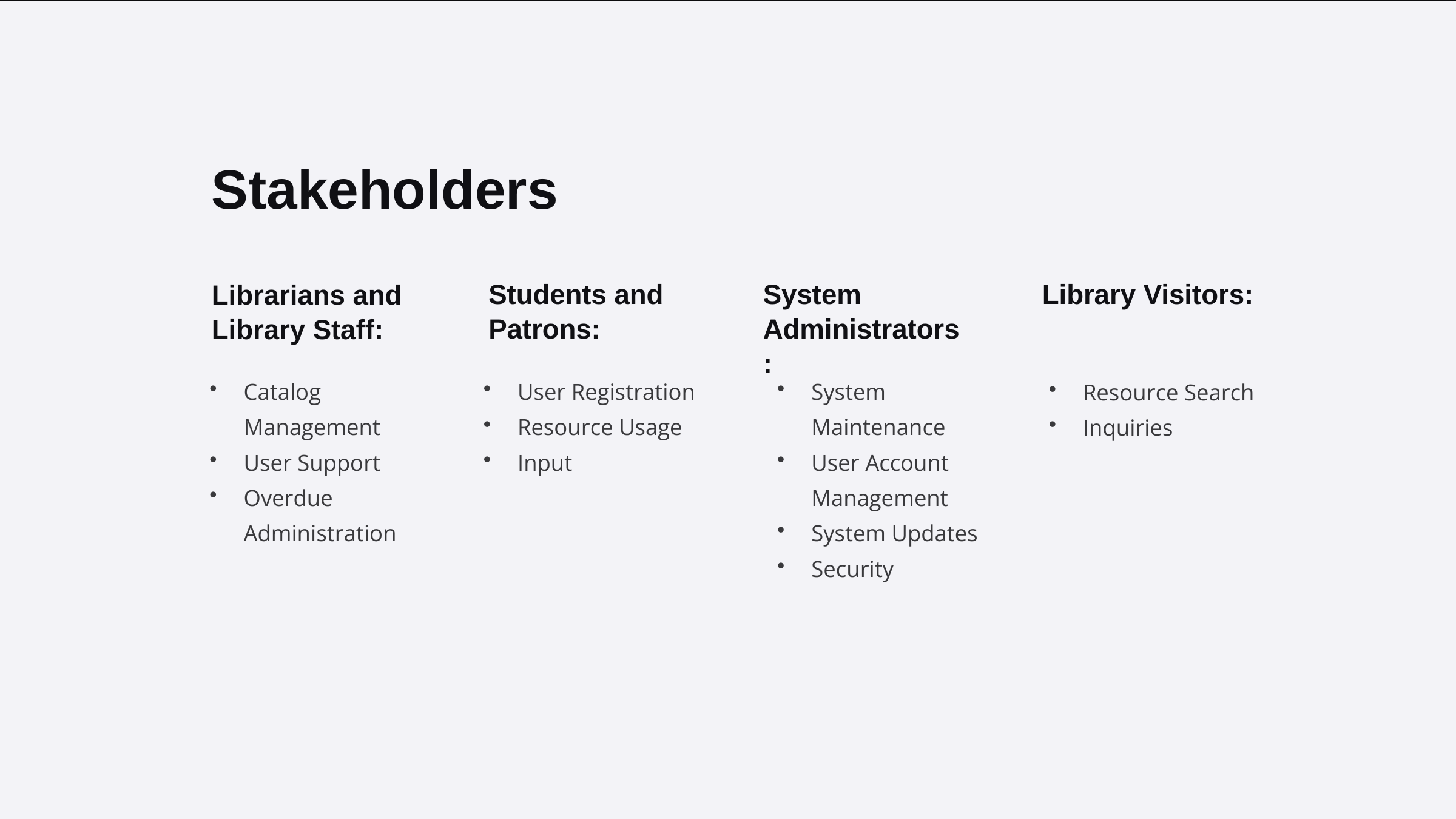

Stakeholders
Students and Patrons:
System Administrators:
Library Visitors:
Librarians and Library Staff:
Catalog Management
User Support
Overdue Administration

User Registration
Resource Usage
Input

System Maintenance
User Account Management
System Updates
Security

Resource Search
Inquiries